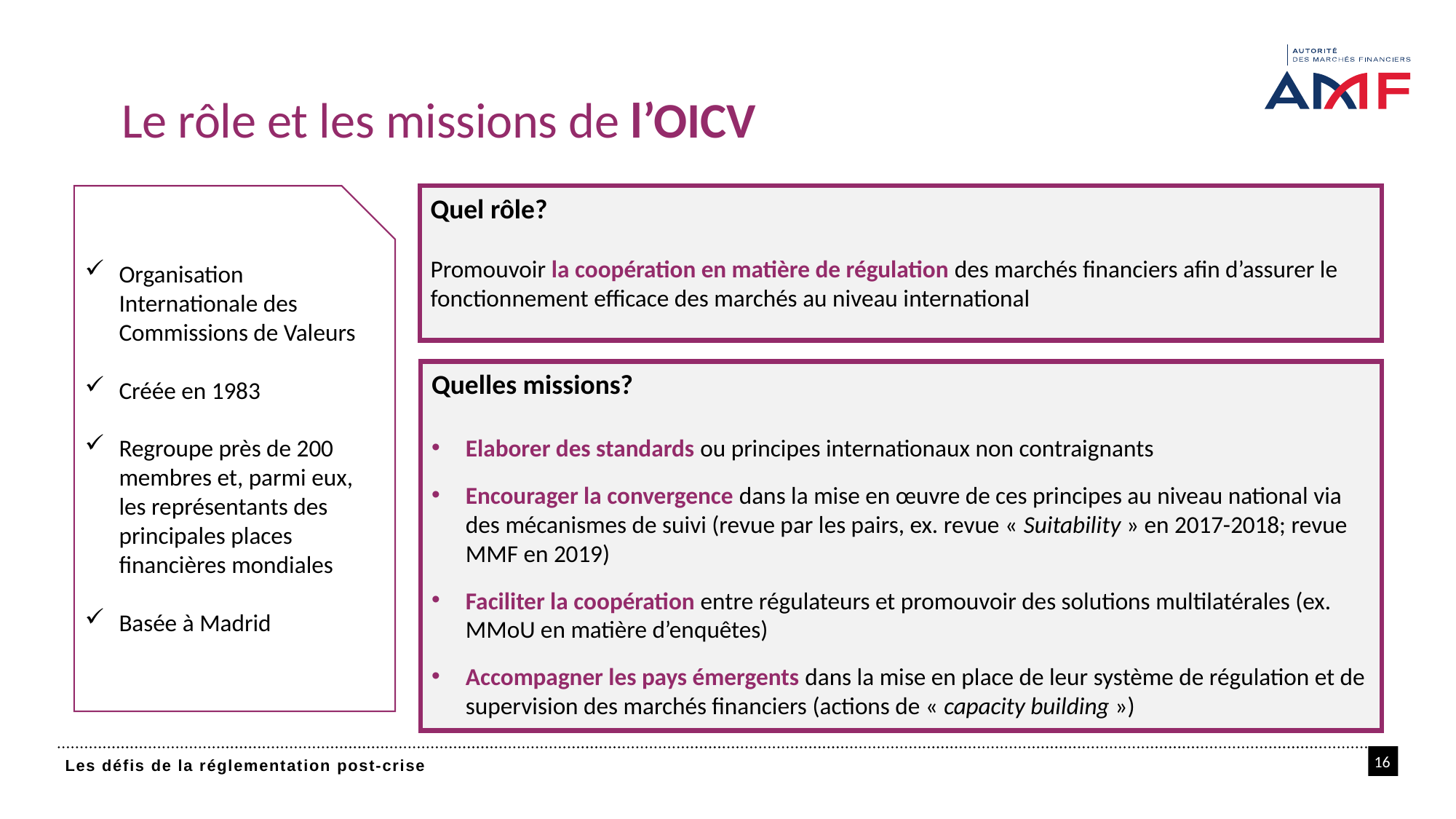

# Le rôle et les missions de l’OICV
Organisation Internationale des Commissions de Valeurs

Créée en 1983

Regroupe près de 200 membres et, parmi eux, les représentants des principales places financières mondiales

Basée à Madrid

Quel rôle?

Promouvoir la coopération en matière de régulation des marchés financiers afin d’assurer le fonctionnement efficace des marchés au niveau international
Quelles missions?

Elaborer des standards ou principes internationaux non contraignants

Encourager la convergence dans la mise en œuvre de ces principes au niveau national via des mécanismes de suivi (revue par les pairs, ex. revue « Suitability » en 2017-2018; revue MMF en 2019)

Faciliter la coopération entre régulateurs et promouvoir des solutions multilatérales (ex. MMoU en matière d’enquêtes)

Accompagner les pays émergents dans la mise en place de leur système de régulation et de supervision des marchés financiers (actions de « capacity building »)
16
Les défis de la réglementation post-crise